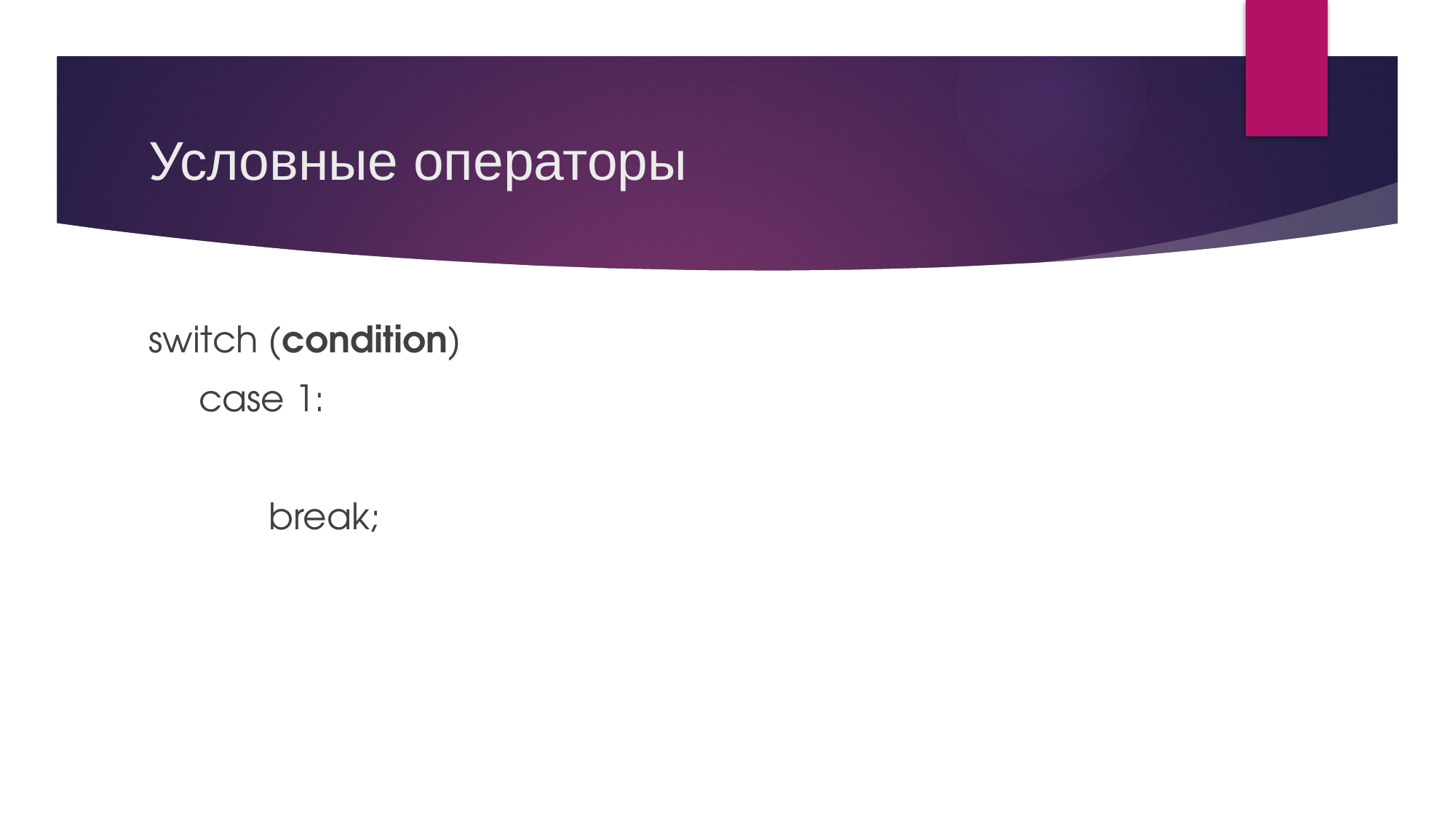

# Условные операторы
switch (condition)
     case 1:

            break;